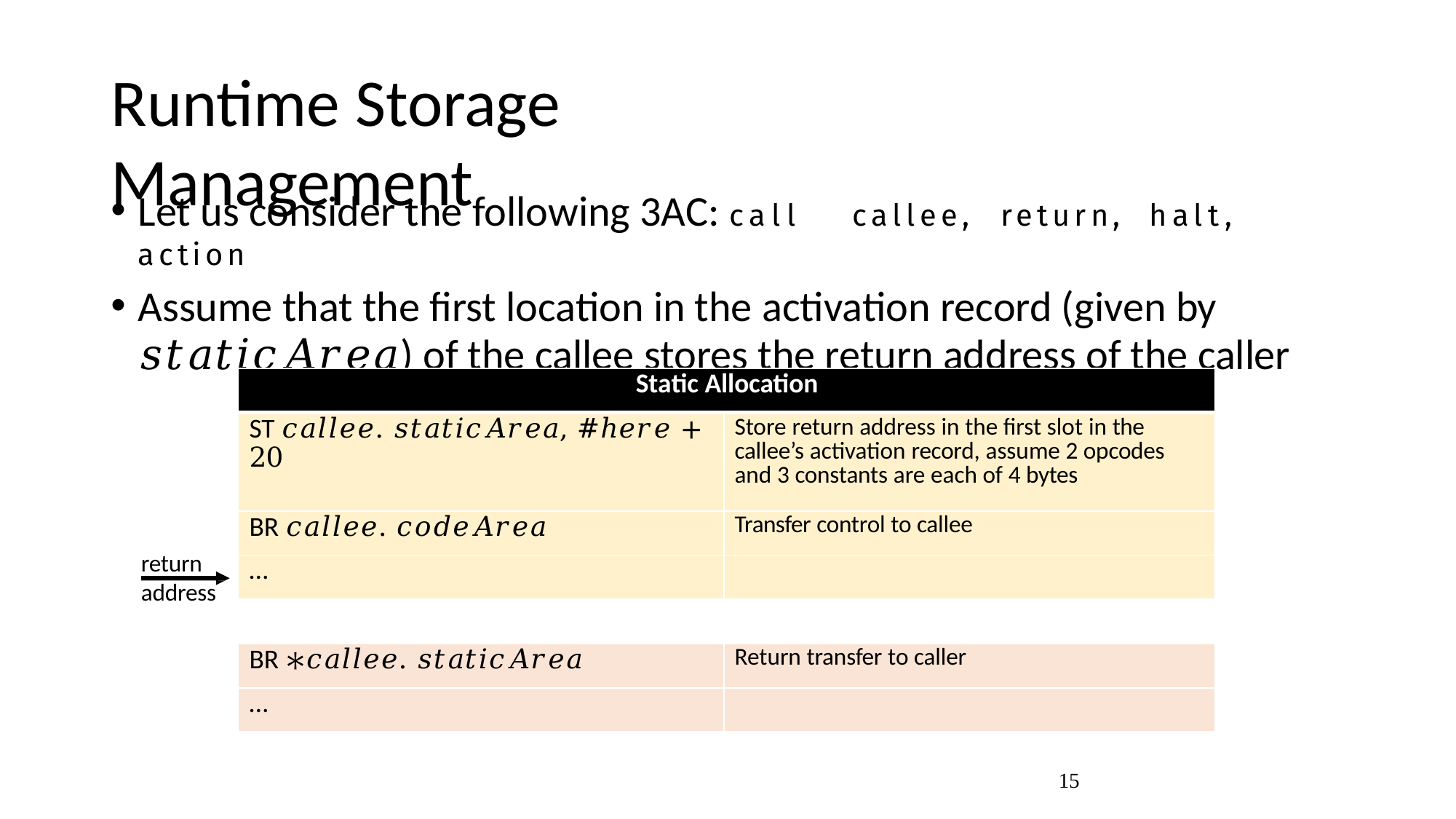

# Runtime Storage Management
Let us consider the following 3AC: call	callee,	return,	halt,	action
Assume that the first location in the activation record (given by
𝑠𝑡𝑎𝑡𝑖𝑐𝐴𝑟𝑒𝑎) of the callee stores the return address of the caller
| Static Allocation |  |
| --- | --- |
| ST 𝑐𝑎𝑙𝑙𝑒𝑒. 𝑠𝑡𝑎𝑡𝑖𝑐𝐴𝑟𝑒𝑎, #ℎ𝑒𝑟𝑒 + 20 | Store return address in the first slot in the callee’s activation record, assume 2 opcodes and 3 constants are each of 4 bytes |
| BR 𝑐𝑎𝑙𝑙𝑒𝑒. 𝑐𝑜𝑑𝑒𝐴𝑟𝑒𝑎 | Transfer control to callee |
| … |  |
|  |  |
| BR ∗𝑐𝑎𝑙𝑙𝑒𝑒. 𝑠𝑡𝑎𝑡𝑖𝑐𝐴𝑟𝑒𝑎 | Return transfer to caller |
| … |  |
return
address

15